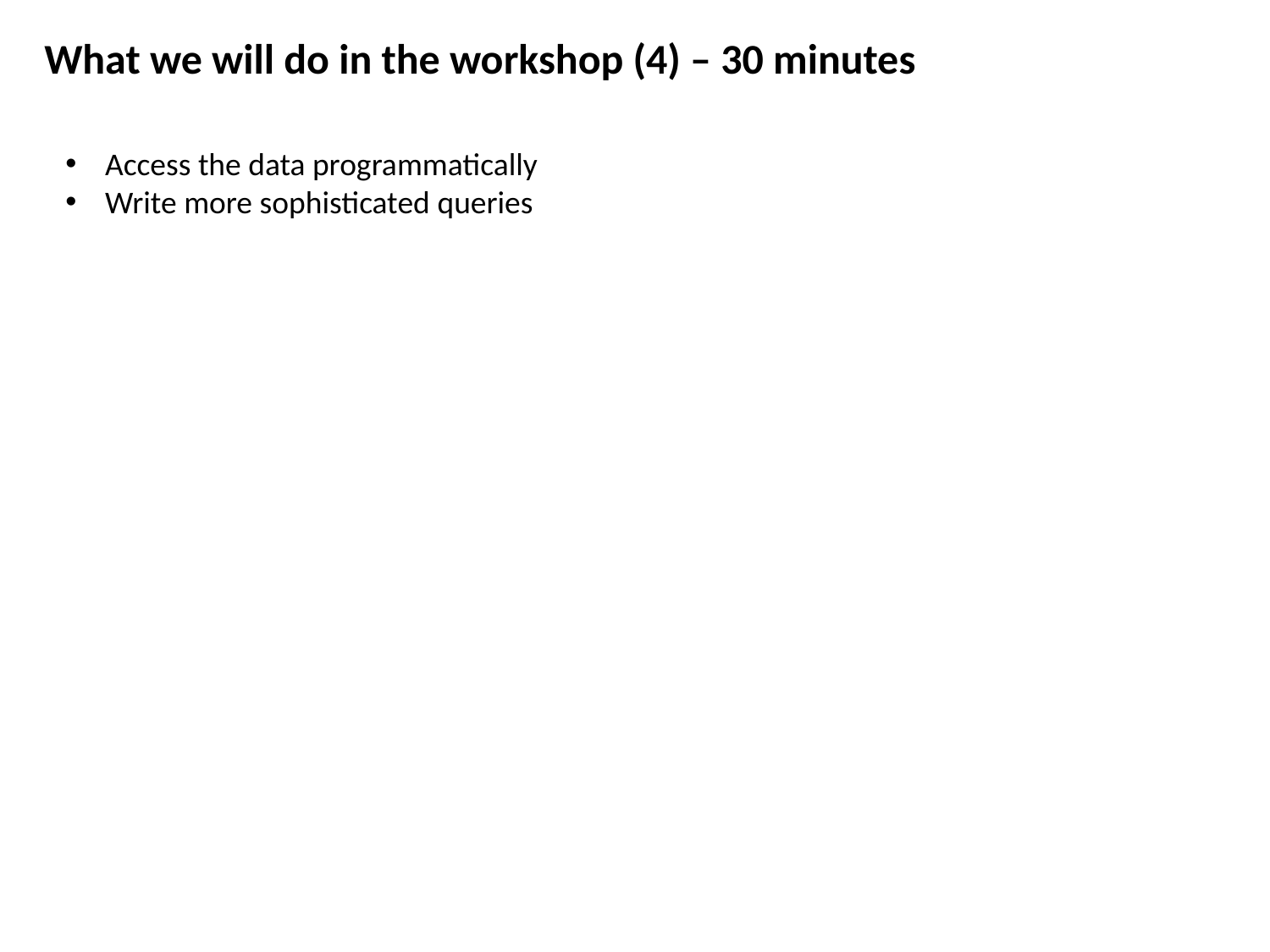

What we will do in the workshop (4) – 30 minutes
Access the data programmatically
Write more sophisticated queries